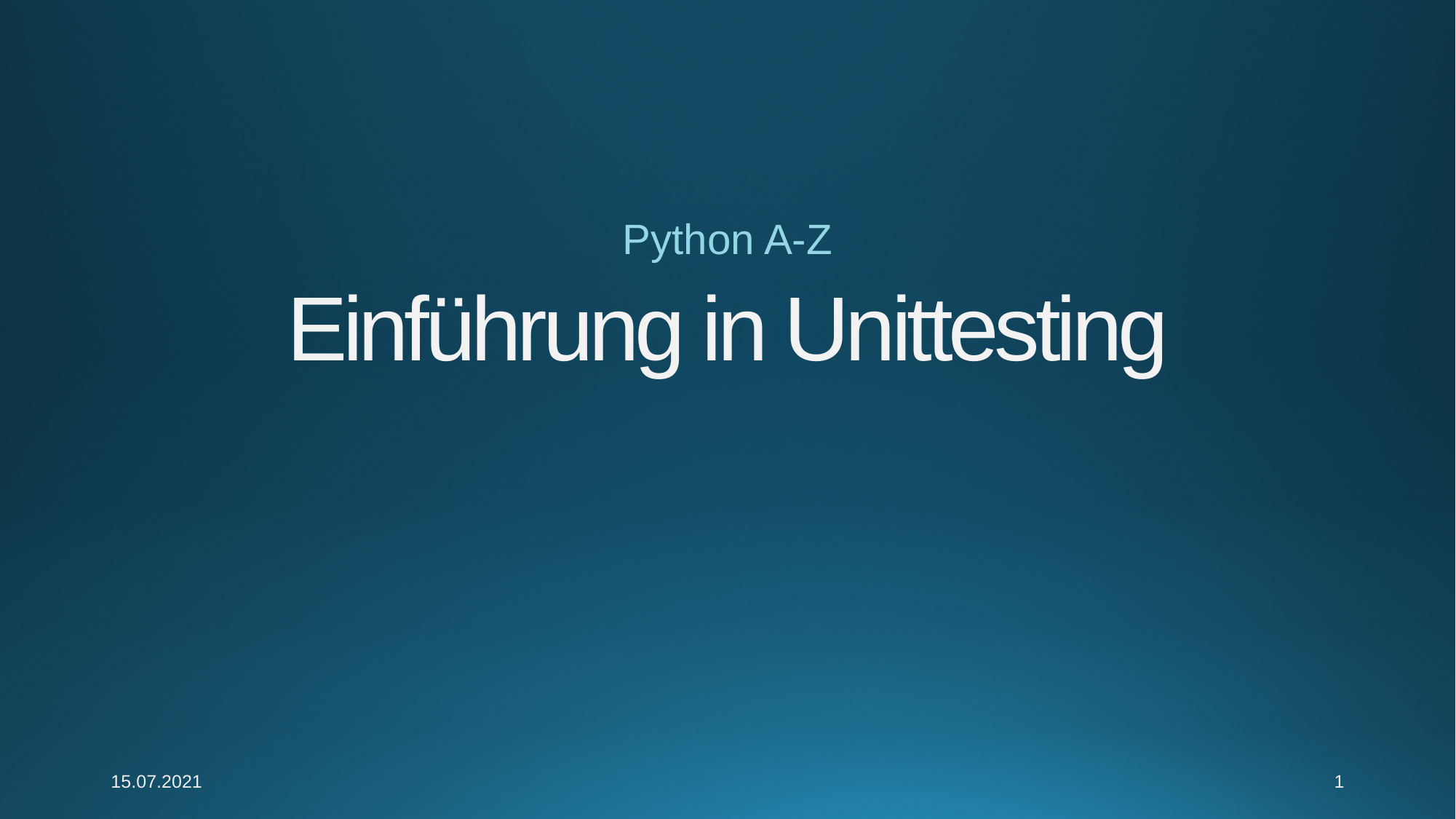

Python A-Z
# Einführung in Unittesting
15.07.2021
1